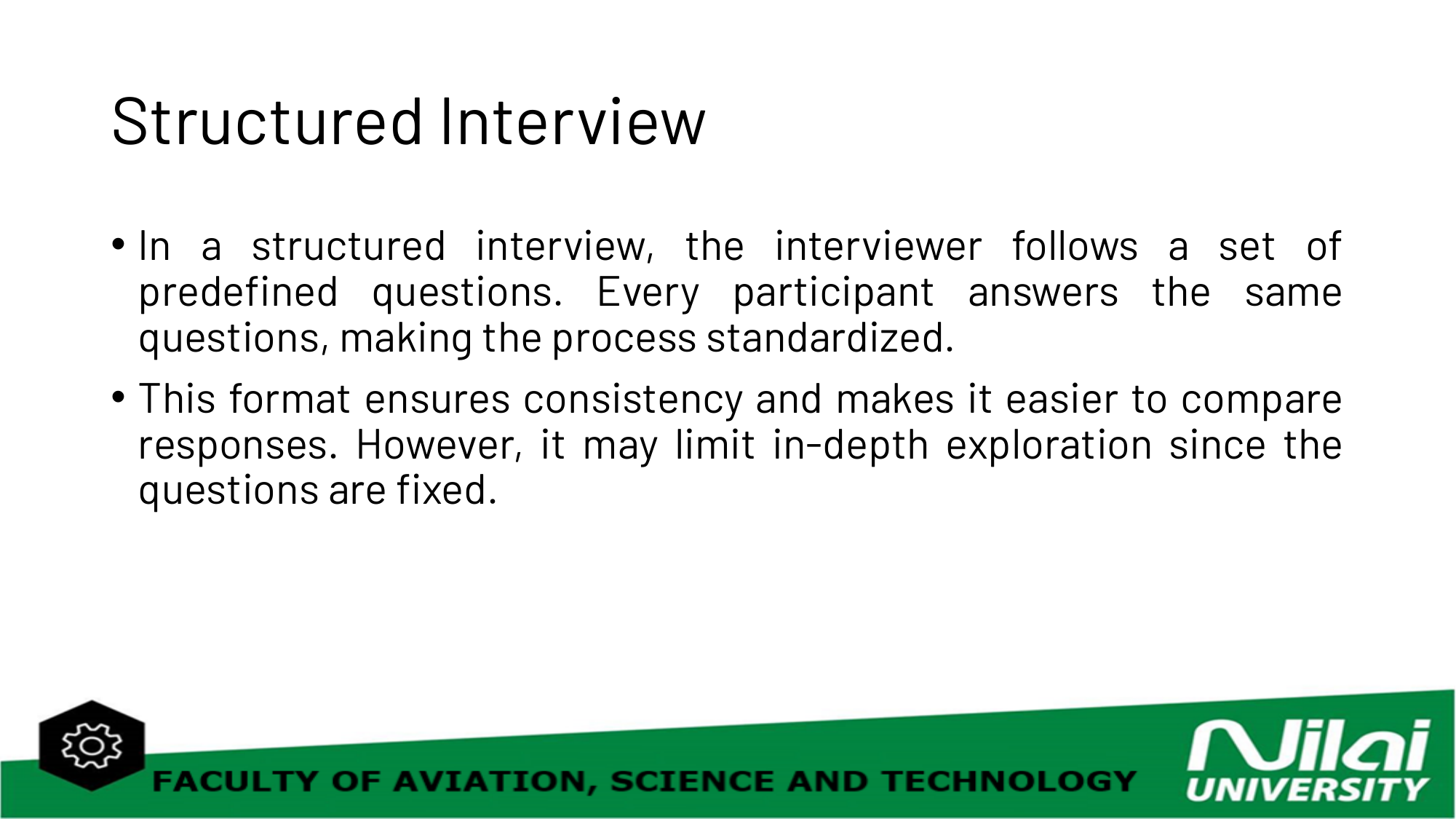

# Structured Interview
In a structured interview, the interviewer follows a set of predefined questions. Every participant answers the same questions, making the process standardized.
This format ensures consistency and makes it easier to compare responses. However, it may limit in-depth exploration since the questions are fixed.